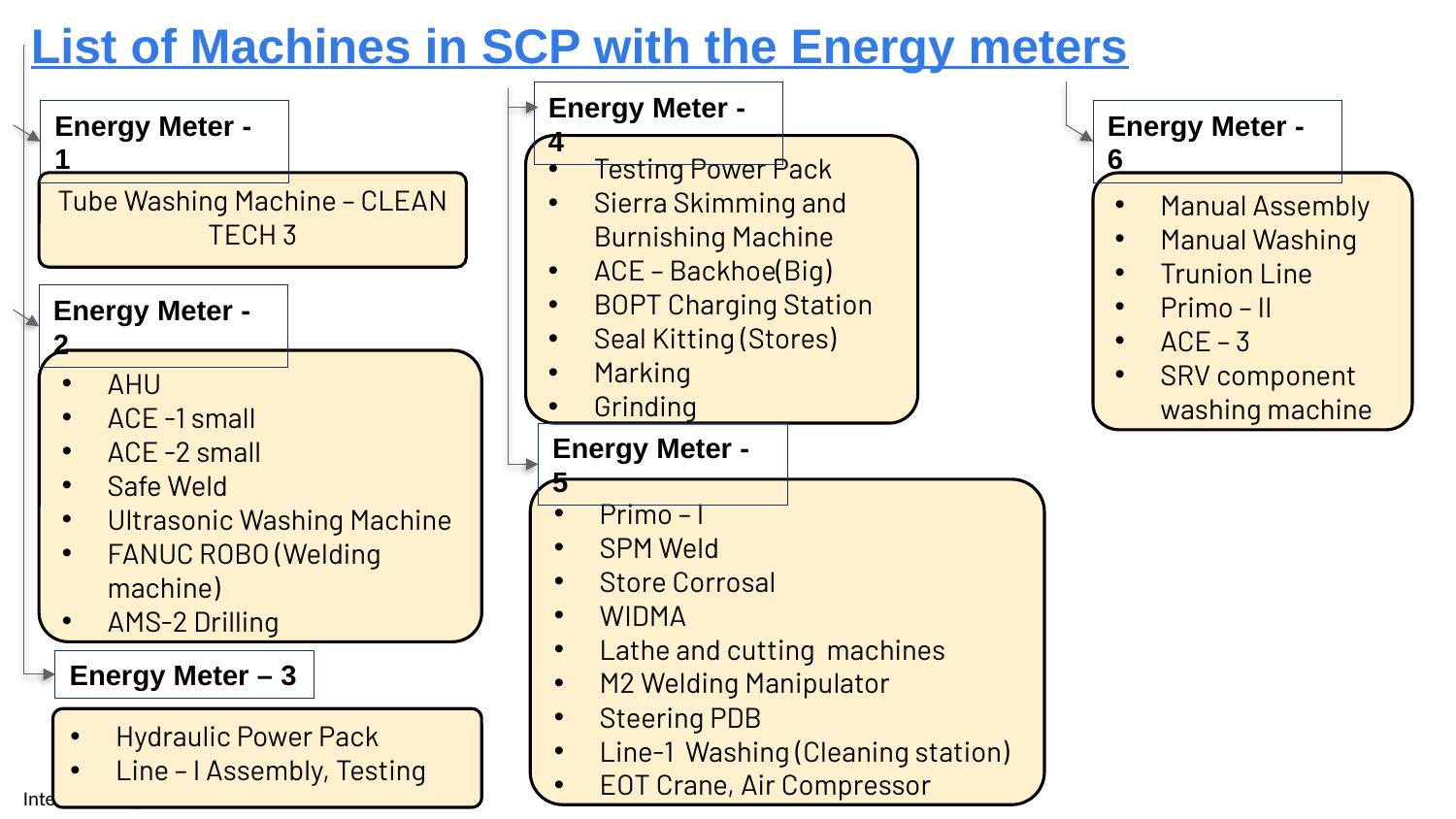

List of Machines in SCP with the Energy meters
Energy Meter - 4
Energy Meter - 1
Energy Meter - 6
Testing Power Pack
Sierra Skimming and Burnishing Machine
ACE – Backhoe(Big)
BOPT Charging Station
Seal Kitting (Stores)
Marking
Grinding

Tube Washing Machine – CLEAN TECH 3
Manual Assembly
Manual Washing
Trunion Line
Primo – II
ACE – 3
SRV component washing machine

Energy Meter - 2
AHU
ACE -1 small
ACE -2 small
Safe Weld
Ultrasonic Washing Machine
FANUC ROBO (Welding machine)
AMS-2 Drilling
Energy Meter - 5
Primo – I
SPM Weld
Store Corrosal
WIDMA
Lathe and cutting  machines
M2 Welding Manipulator
Steering PDB
Line-1  Washing (Cleaning station)
EOT Crane, Air Compressor

Energy Meter – 3
Hydraulic Power Pack
Line – I Assembly, Testing